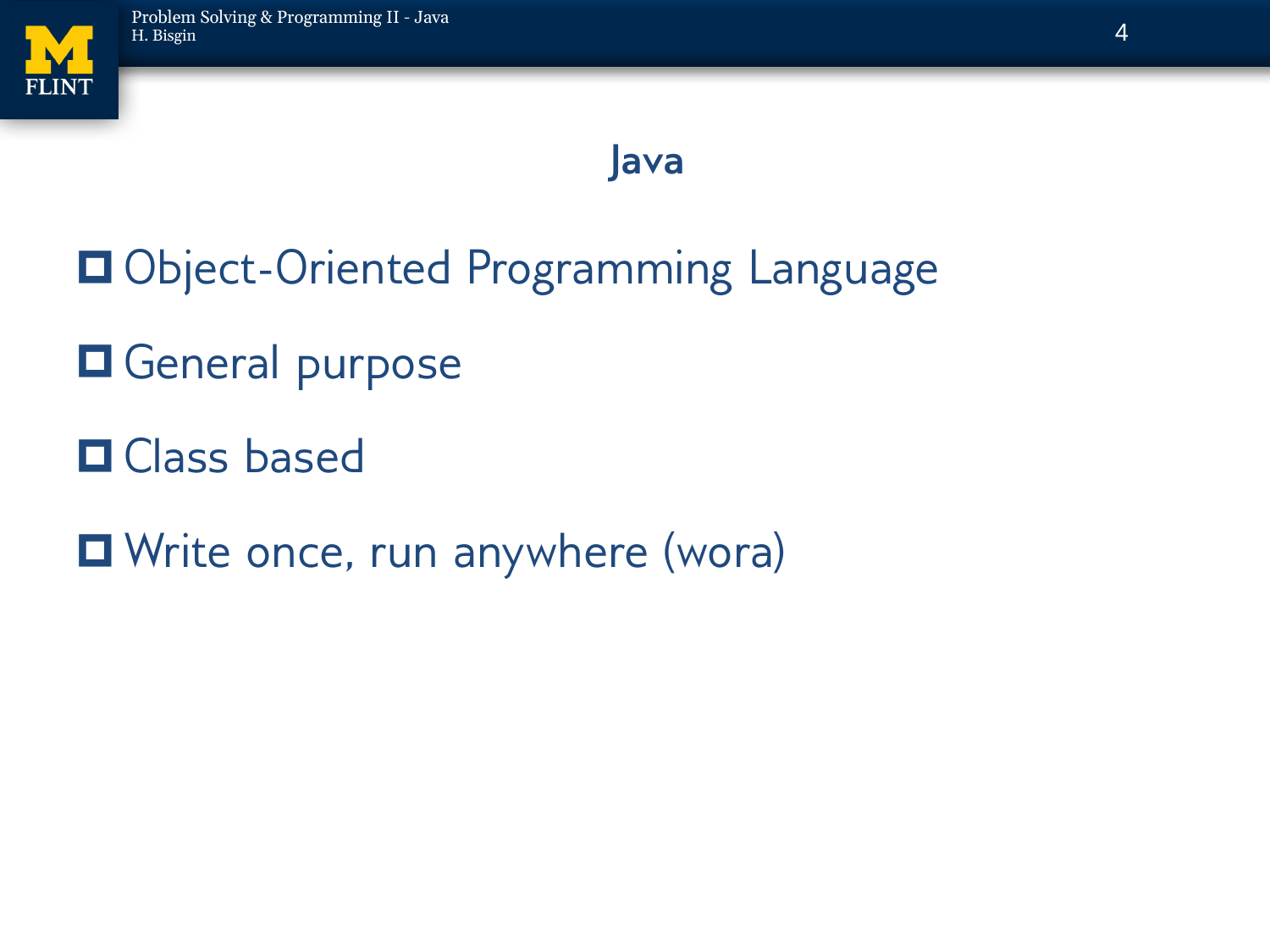

4
# Java
Object-Oriented Programming Language
General purpose
Class based
Write once, run anywhere (wora)